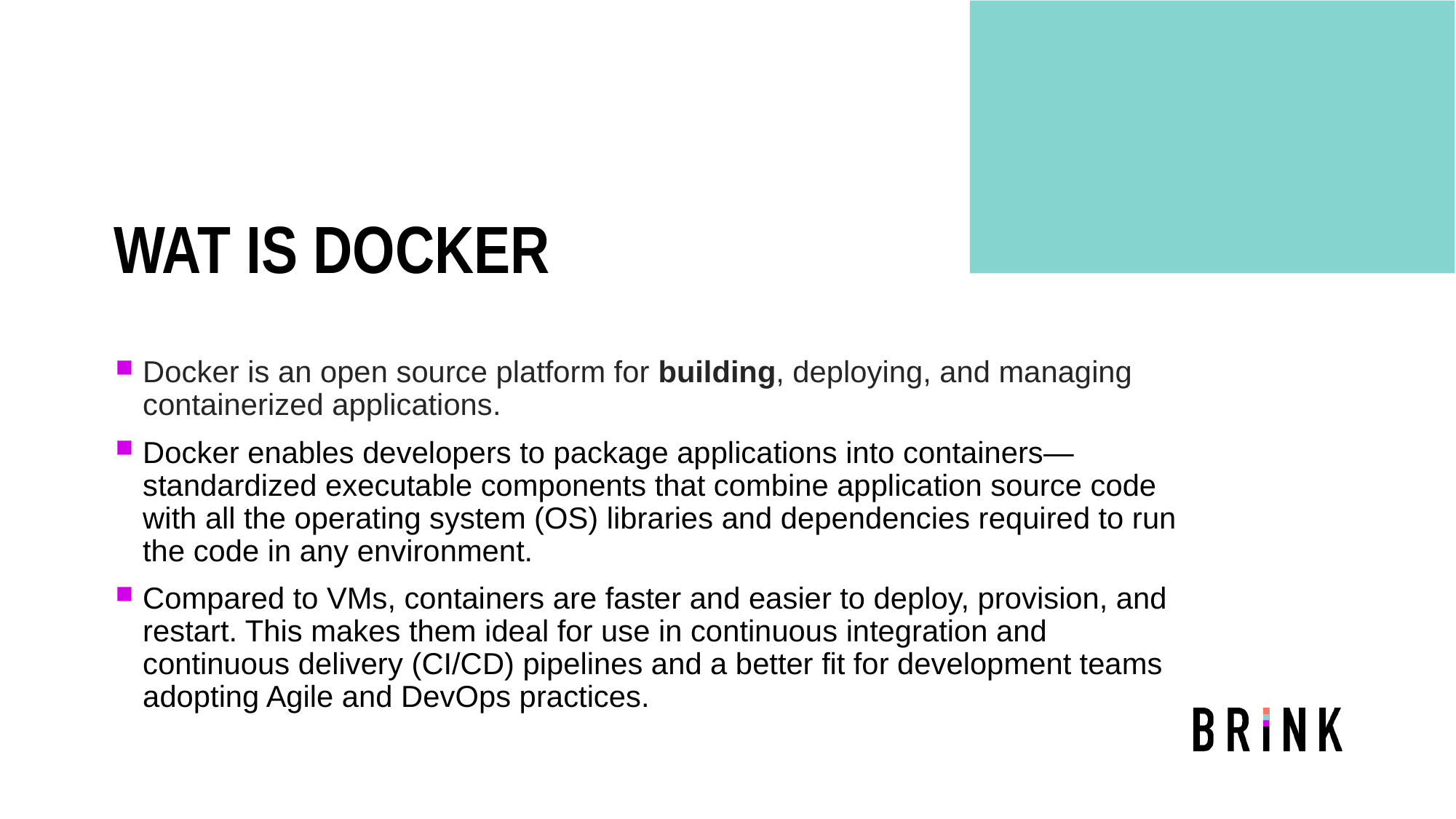

# Wat is docker
Docker is an open source platform for building, deploying, and managing containerized applications.
Docker enables developers to package applications into containers—standardized executable components that combine application source code with all the operating system (OS) libraries and dependencies required to run the code in any environment.
Compared to VMs, containers are faster and easier to deploy, provision, and restart. This makes them ideal for use in continuous integration and continuous delivery (CI/CD) pipelines and a better fit for development teams adopting Agile and DevOps practices.